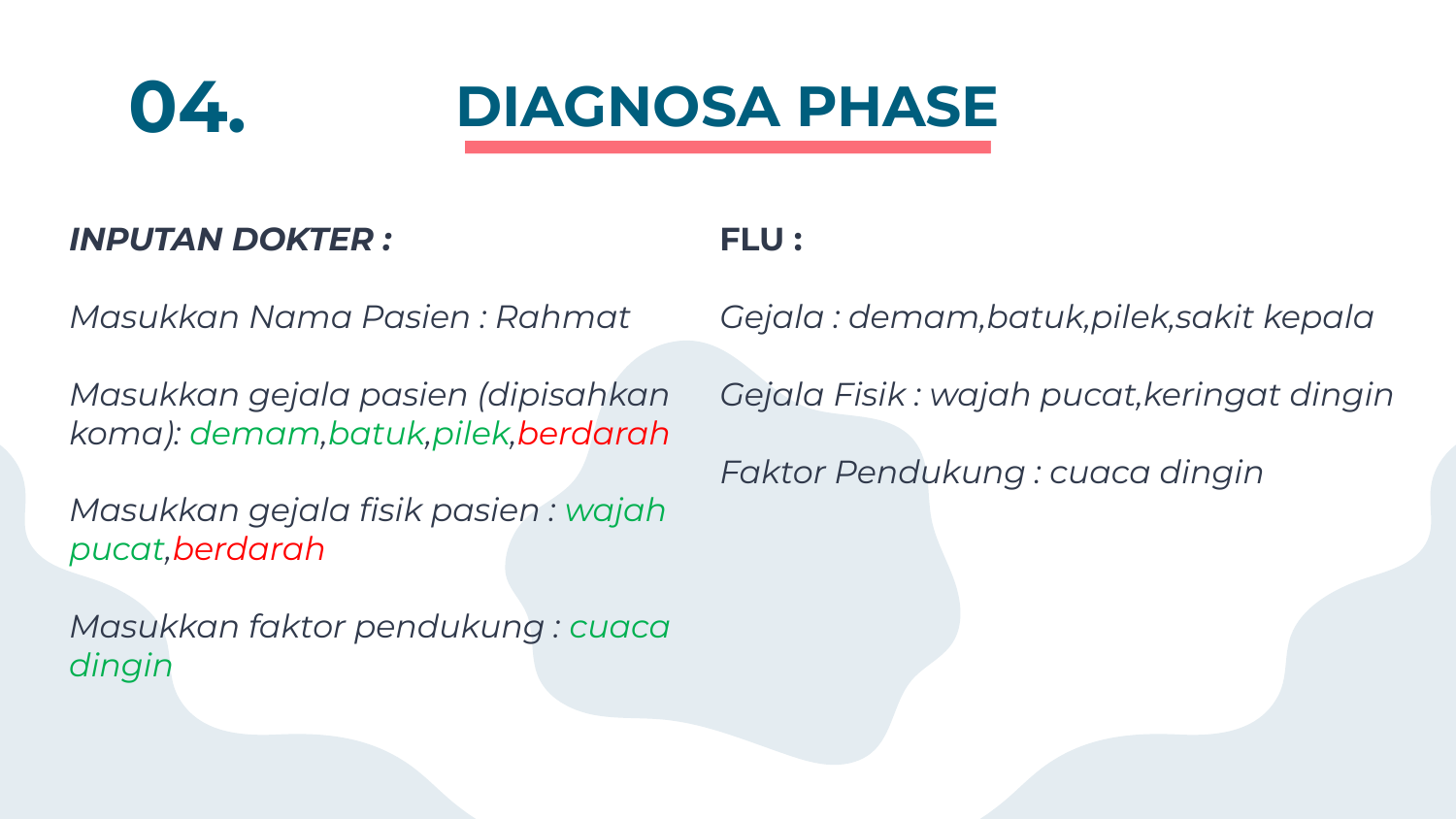

# DIAGNOSA PHASE
04.
INPUTAN DOKTER :

Masukkan Nama Pasien : Rahmat

Masukkan gejala pasien (dipisahkan koma): demam,batuk,pilek,berdarah

Masukkan gejala fisik pasien : wajah pucat,berdarah

Masukkan faktor pendukung : cuaca dingin
FLU :

Gejala : demam,batuk,pilek,sakit kepala

Gejala Fisik : wajah pucat,keringat dingin

Faktor Pendukung : cuaca dingin